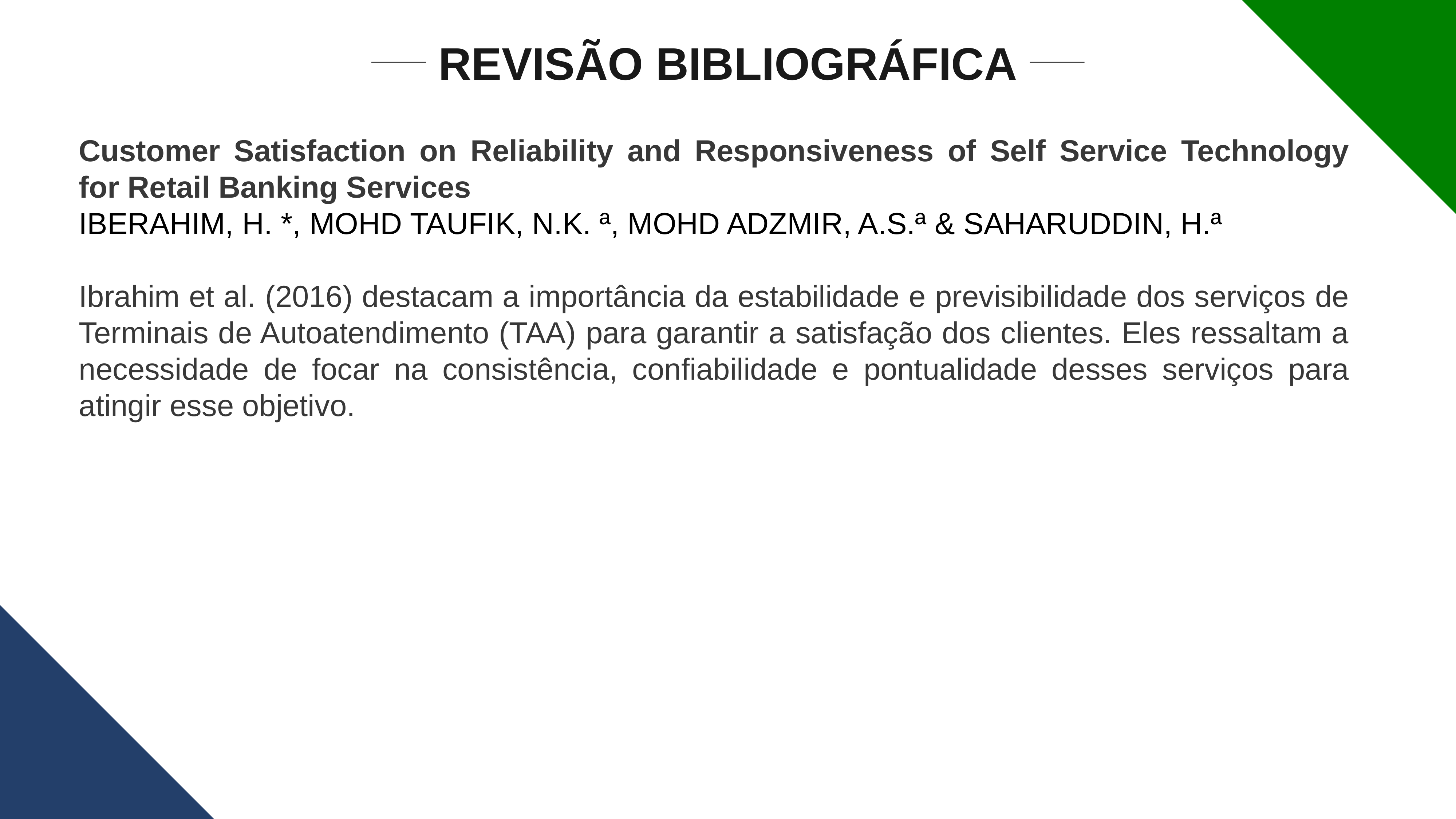

REVISÃO BIBLIOGRÁFICA

Customer Satisfaction on Reliability and Responsiveness of Self Service Technology for Retail Banking Services
IBERAHIM, H. *, MOHD TAUFIK, N.K. ª, MOHD ADZMIR, A.S.ª & SAHARUDDIN, H.ª

Ibrahim et al. (2016) destacam a importância da estabilidade e previsibilidade dos serviços de Terminais de Autoatendimento (TAA) para garantir a satisfação dos clientes. Eles ressaltam a necessidade de focar na consistência, confiabilidade e pontualidade desses serviços para atingir esse objetivo.